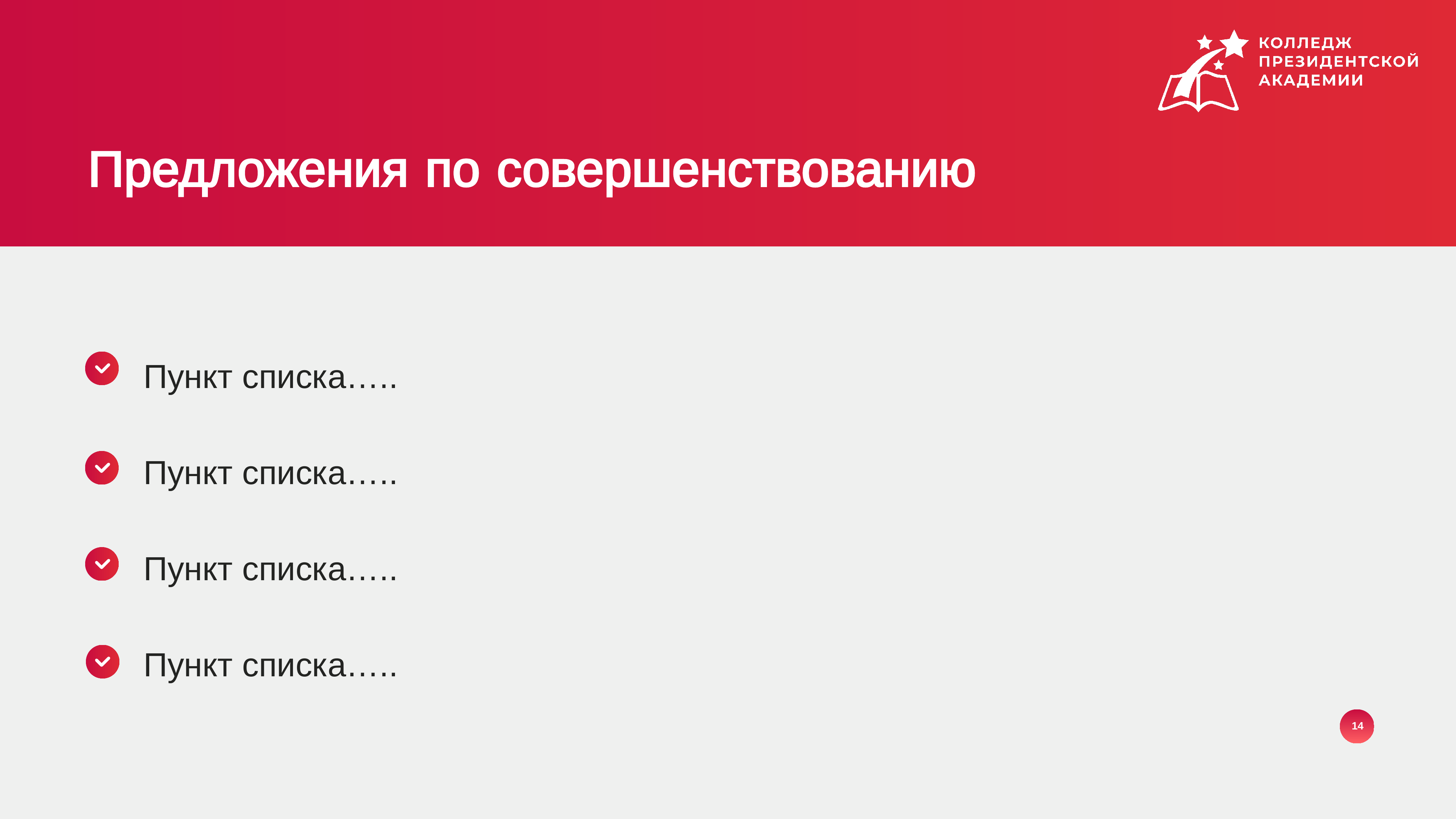

Предложения по совершенствованию
Пункт списка…..

Пункт списка…..

Пункт списка…..

Пункт списка…..